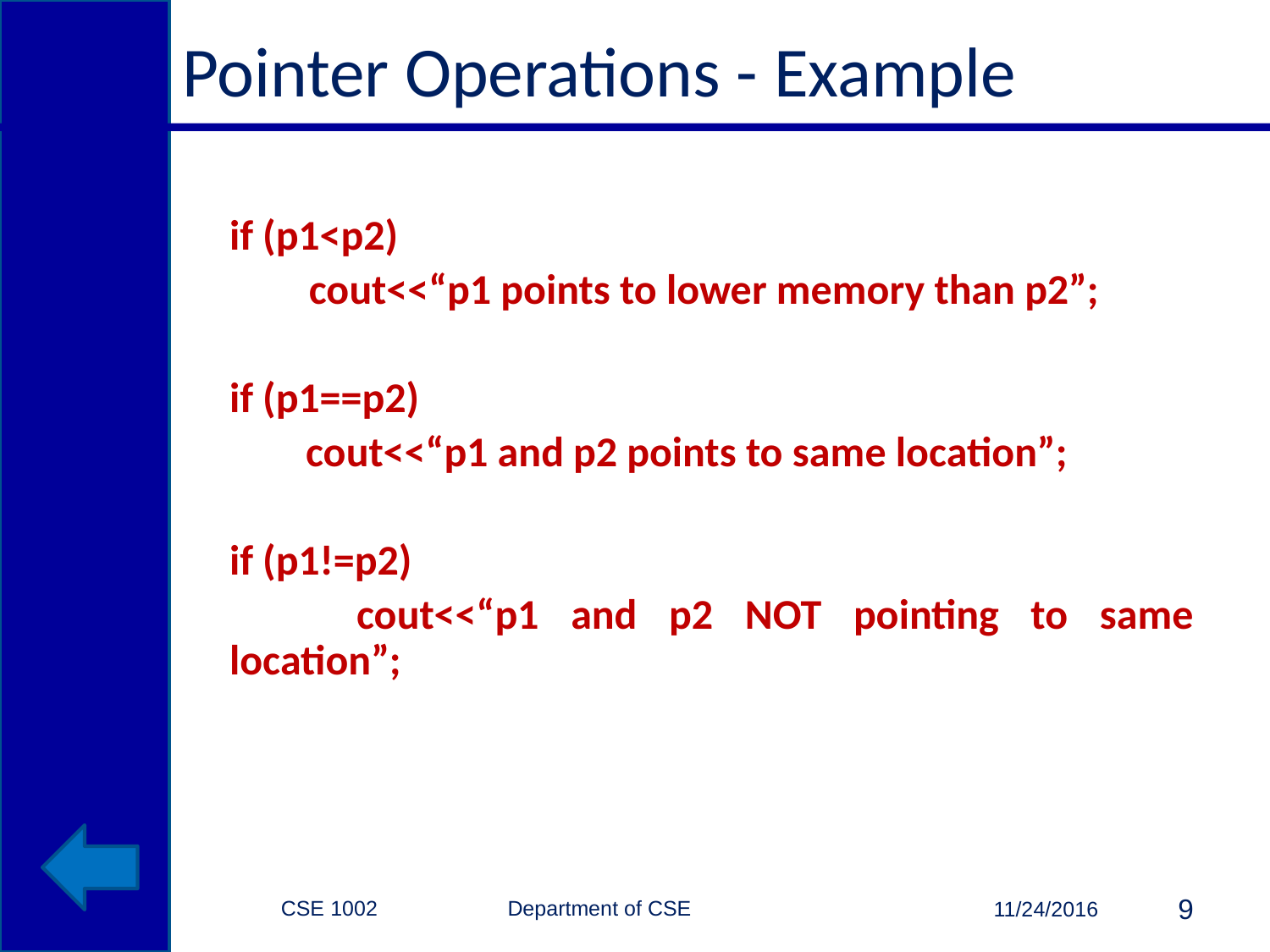

# Pointer Operations - Example

     if (p1<p2)
	cout<<“p1 points to lower memory than p2”;

	if (p1==p2)
             cout<<“p1 and p2 points to same location”;

	if (p1!=p2)
		cout<<“p1 and p2 NOT pointing to same location”;

CSE 1002                      Department of CSE
9
11/24/2016